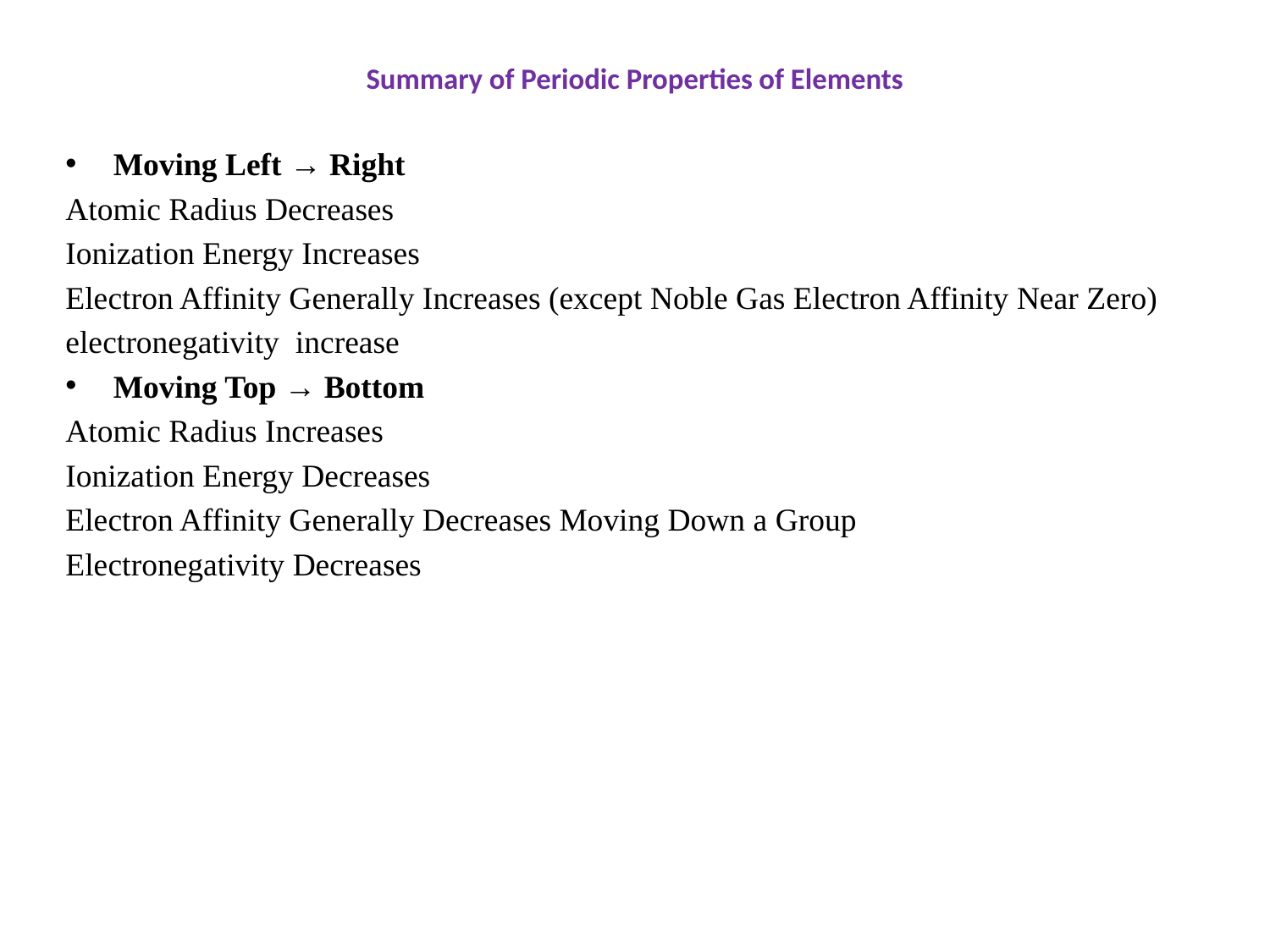

# Summary of Periodic Properties of Elements
Moving Left → Right
Atomic Radius Decreases
Ionization Energy Increases
Electron Affinity Generally Increases (except Noble Gas Electron Affinity Near Zero)
electronegativity  increase
Moving Top → Bottom
Atomic Radius Increases
Ionization Energy Decreases
Electron Affinity Generally Decreases Moving Down a Group
Electronegativity Decreases